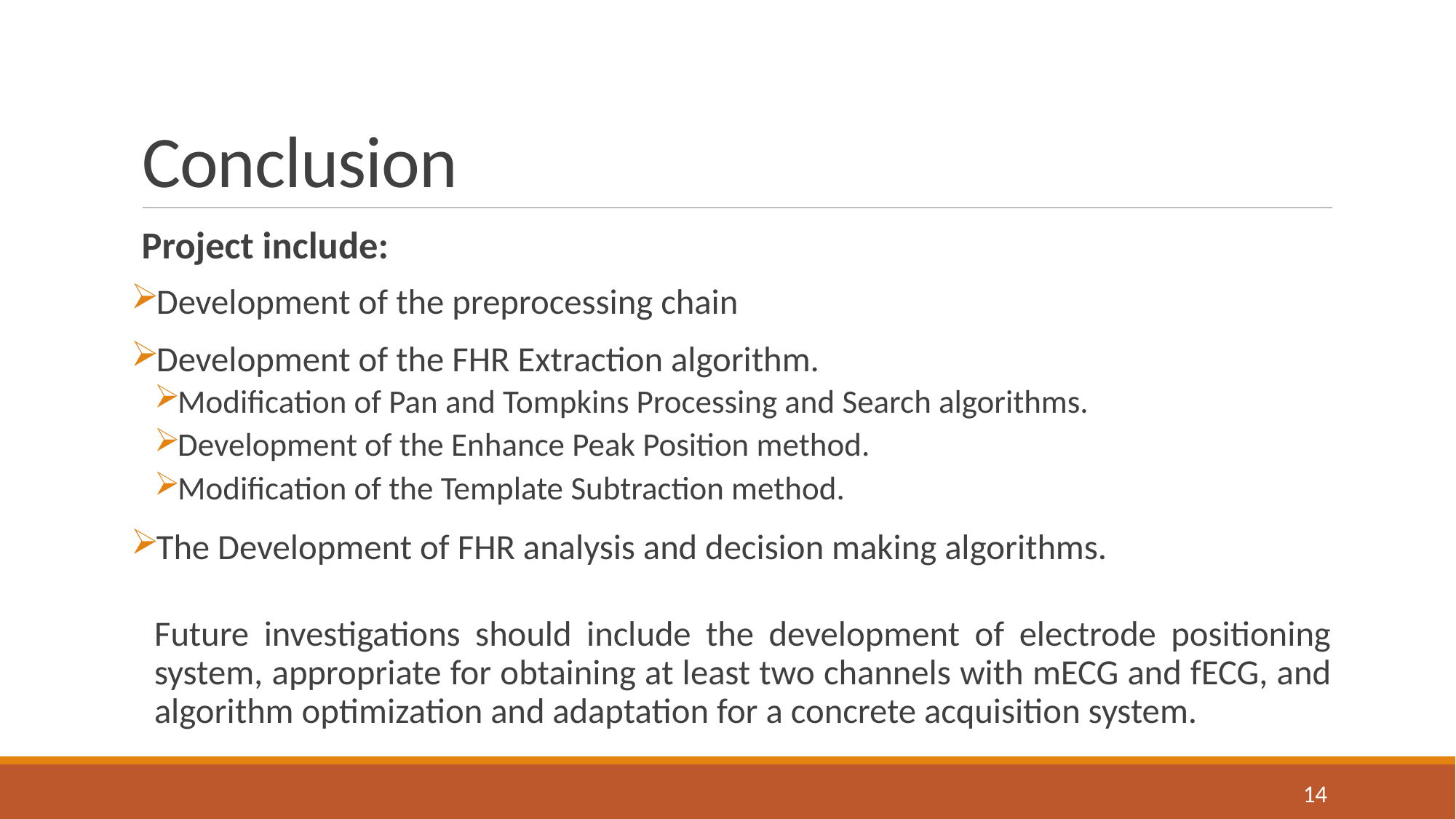

# Conclusion
Project include:
Development of the preprocessing chain
Development of the FHR Extraction algorithm.
Modification of Pan and Tompkins Processing and Search algorithms.
Development of the Enhance Peak Position method.
Modification of the Template Subtraction method.
The Development of FHR analysis and decision making algorithms.

Future investigations should include the development of electrode positioning system, appropriate for obtaining at least two channels with mECG and fECG, and algorithm optimization and adaptation for a concrete acquisition system.

14